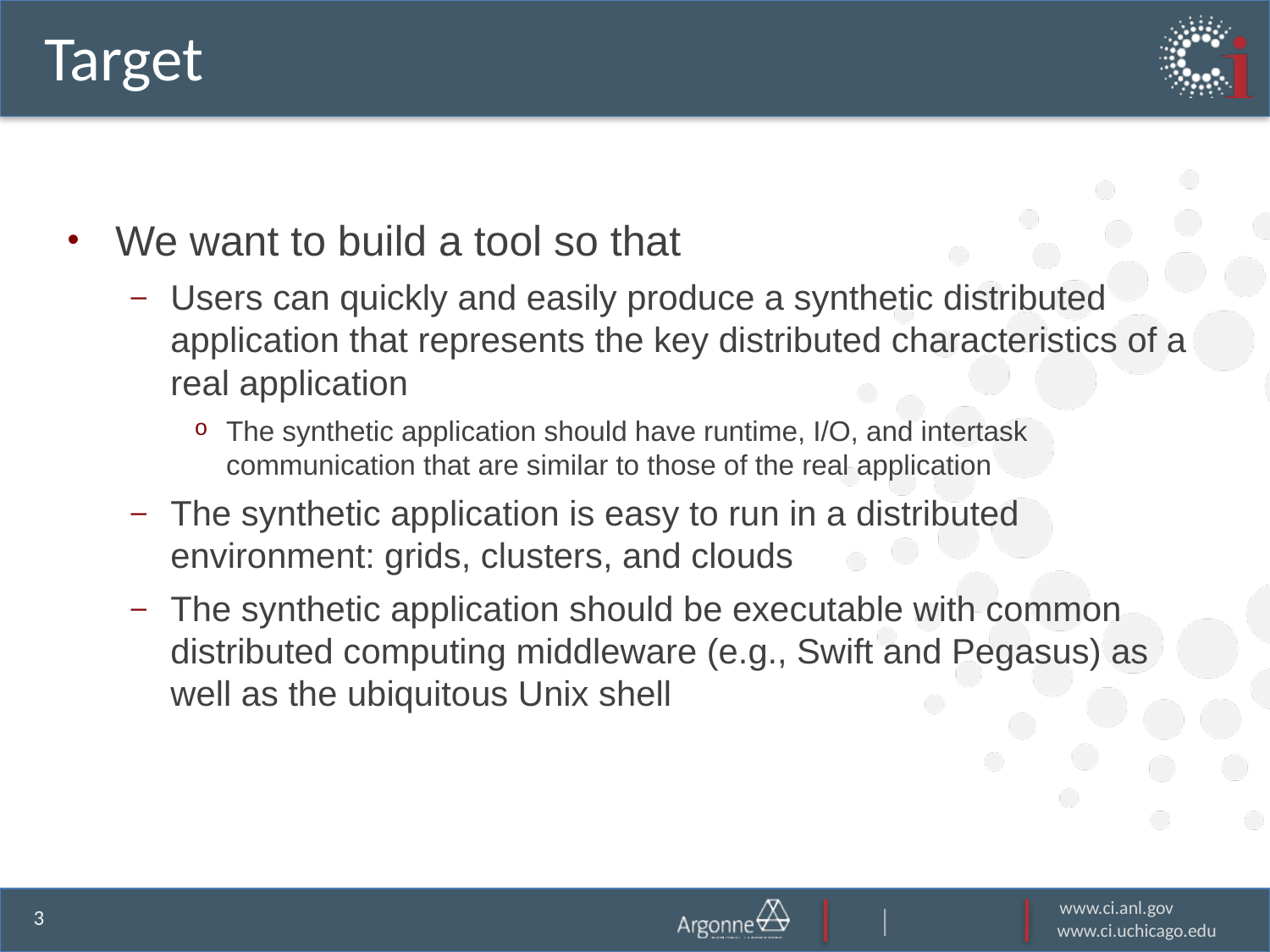

# Target
We want to build a tool so that
Users can quickly and easily produce a synthetic distributed application that represents the key distributed characteristics of a real application
The synthetic application should have runtime, I/O, and intertask communication that are similar to those of the real application
The synthetic application is easy to run in a distributed environment: grids, clusters, and clouds
The synthetic application should be executable with common distributed computing middleware (e.g., Swift and Pegasus) as well as the ubiquitous Unix shell